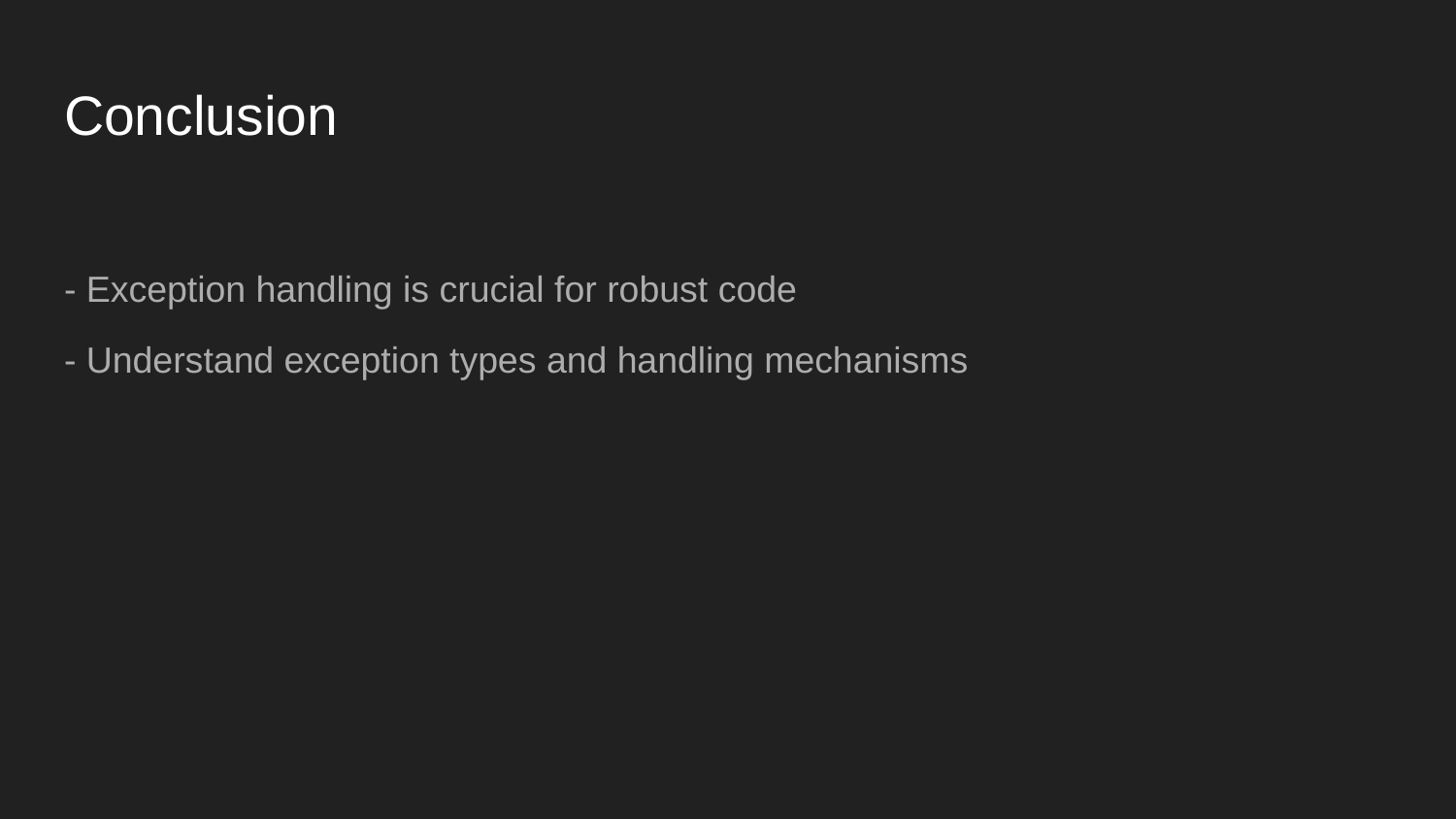

# Conclusion

- Exception handling is crucial for robust code
- Understand exception types and handling mechanisms